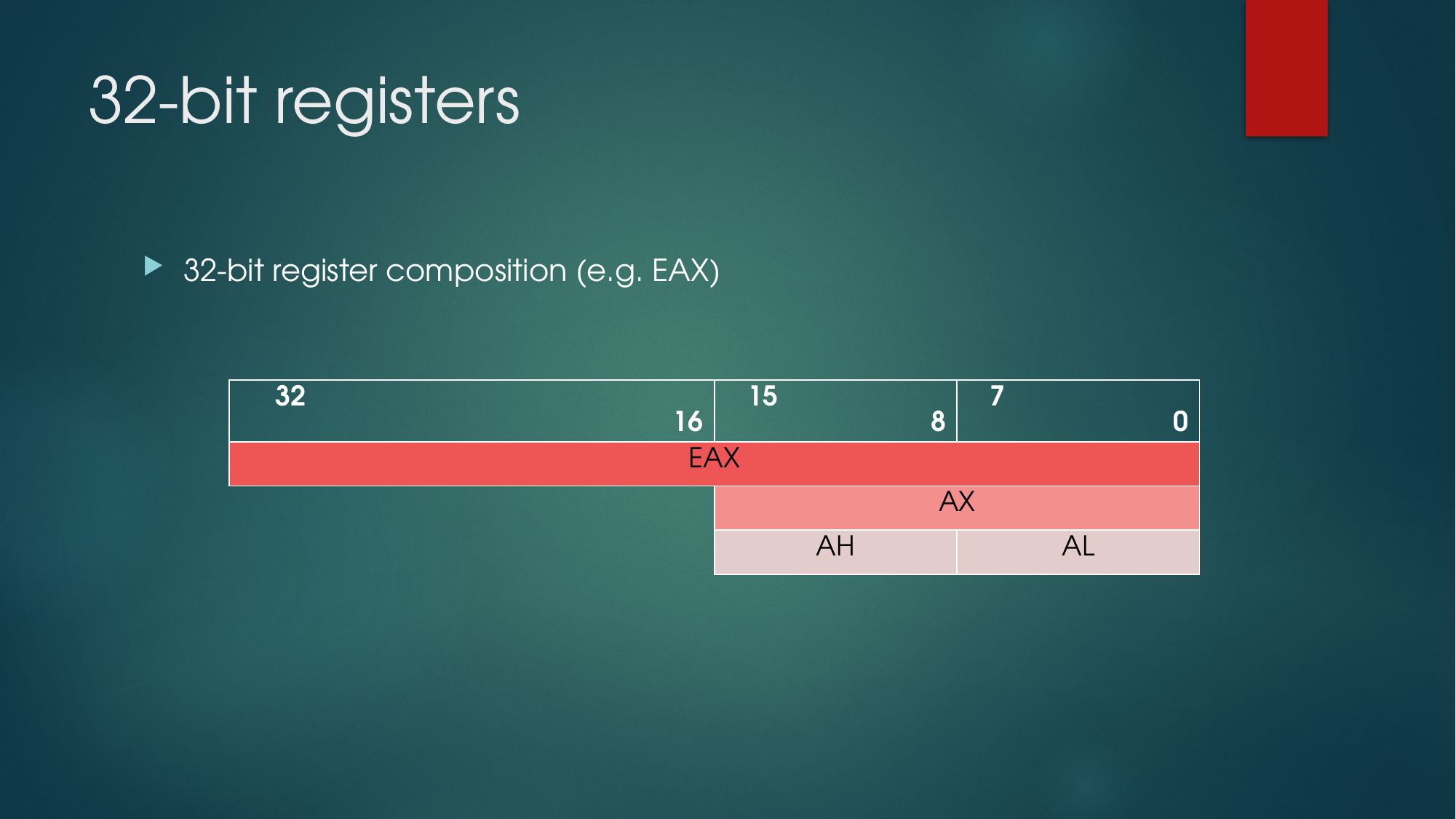

# 32-bit registers
32-bit register composition (e.g. EAX)

| 32 16 | 15 8 | 7 0 |
| --- | --- | --- |
| EAX |  |  |
|  | AX |  |
|  | AH | AL |